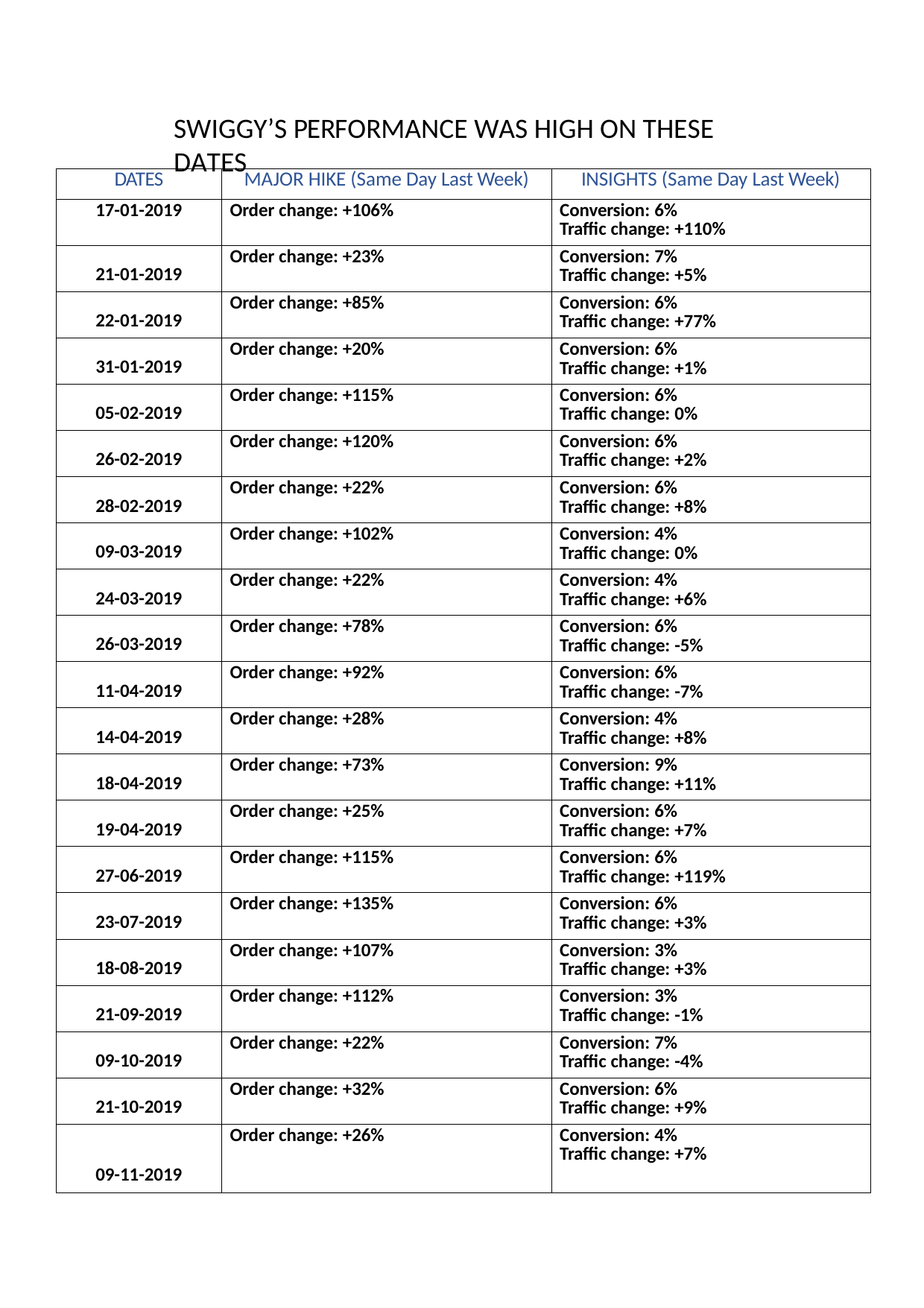

SWIGGY’S PERFORMANCE WAS HIGH ON THESE DATES
| DATES | MAJOR HIKE (Same Day Last Week) | INSIGHTS (Same Day Last Week) |
| --- | --- | --- |
| 17-01-2019 | Order change: +106% | Conversion: 6% Traffic change: +110% |
| 21-01-2019 | Order change: +23% | Conversion: 7% Traffic change: +5% |
| 22-01-2019 | Order change: +85% | Conversion: 6% Traffic change: +77% |
| 31-01-2019 | Order change: +20% | Conversion: 6% Traffic change: +1% |
| 05-02-2019 | Order change: +115% | Conversion: 6% Traffic change: 0% |
| 26-02-2019 | Order change: +120% | Conversion: 6% Traffic change: +2% |
| 28-02-2019 | Order change: +22% | Conversion: 6% Traffic change: +8% |
| 09-03-2019 | Order change: +102% | Conversion: 4% Traffic change: 0% |
| 24-03-2019 | Order change: +22% | Conversion: 4% Traffic change: +6% |
| 26-03-2019 | Order change: +78% | Conversion: 6% Traffic change: -5% |
| 11-04-2019 | Order change: +92% | Conversion: 6% Traffic change: -7% |
| 14-04-2019 | Order change: +28% | Conversion: 4% Traffic change: +8% |
| 18-04-2019 | Order change: +73% | Conversion: 9% Traffic change: +11% |
| 19-04-2019 | Order change: +25% | Conversion: 6% Traffic change: +7% |
| 27-06-2019 | Order change: +115% | Conversion: 6% Traffic change: +119% |
| 23-07-2019 | Order change: +135% | Conversion: 6% Traffic change: +3% |
| 18-08-2019 | Order change: +107% | Conversion: 3% Traffic change: +3% |
| 21-09-2019 | Order change: +112% | Conversion: 3% Traffic change: -1% |
| 09-10-2019 | Order change: +22% | Conversion: 7% Traffic change: -4% |
| 21-10-2019 | Order change: +32% | Conversion: 6% Traffic change: +9% |
| 09-11-2019 | Order change: +26% | Conversion: 4% Traffic change: +7% |